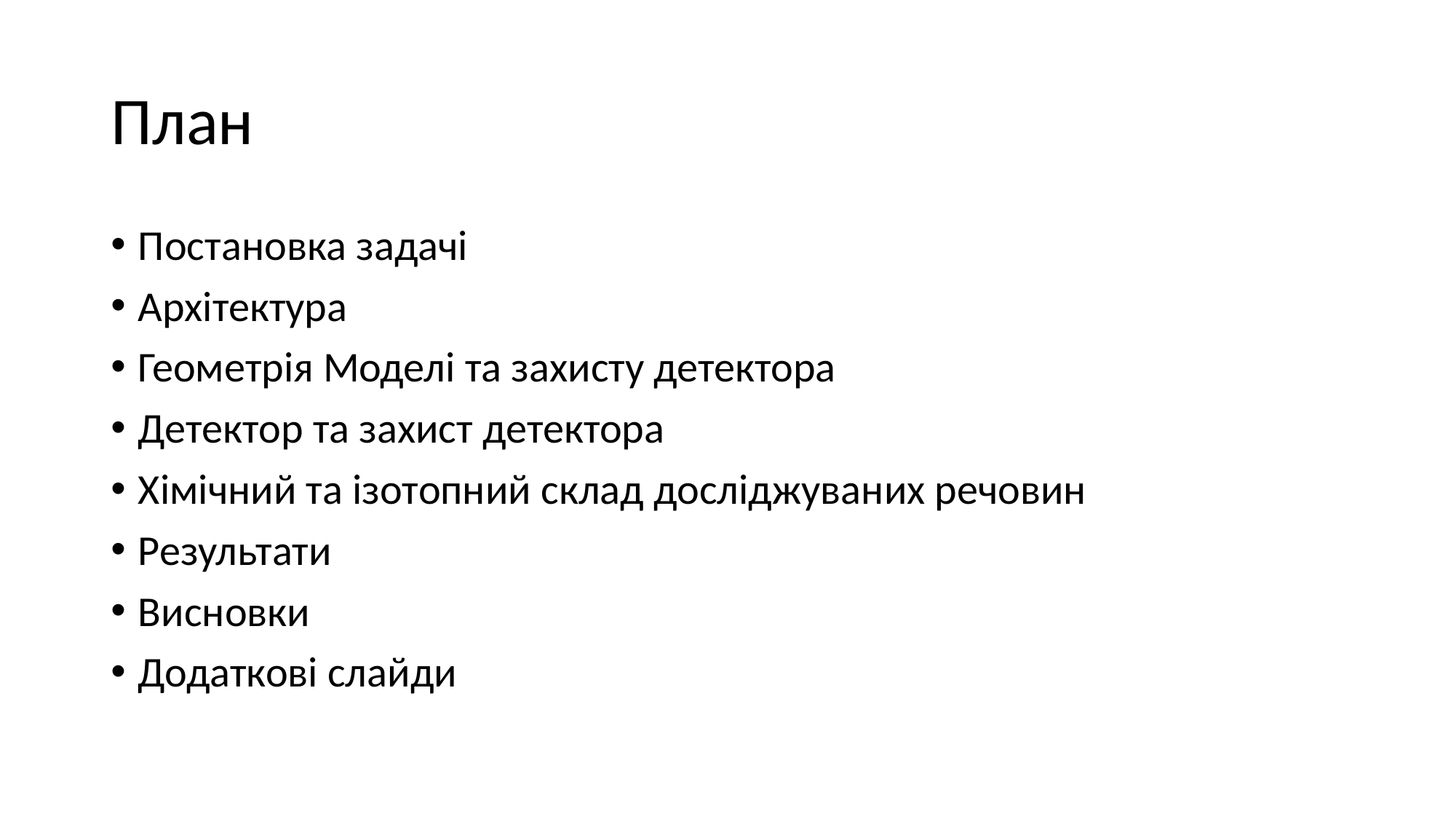

# План
Постановка задачі
Архітектура
Геометрія Моделі та захисту детектора
Детектор та захист детектора
Хімічний та ізотопний склад досліджуваних речовин
Результати
Висновки
Додаткові слайди